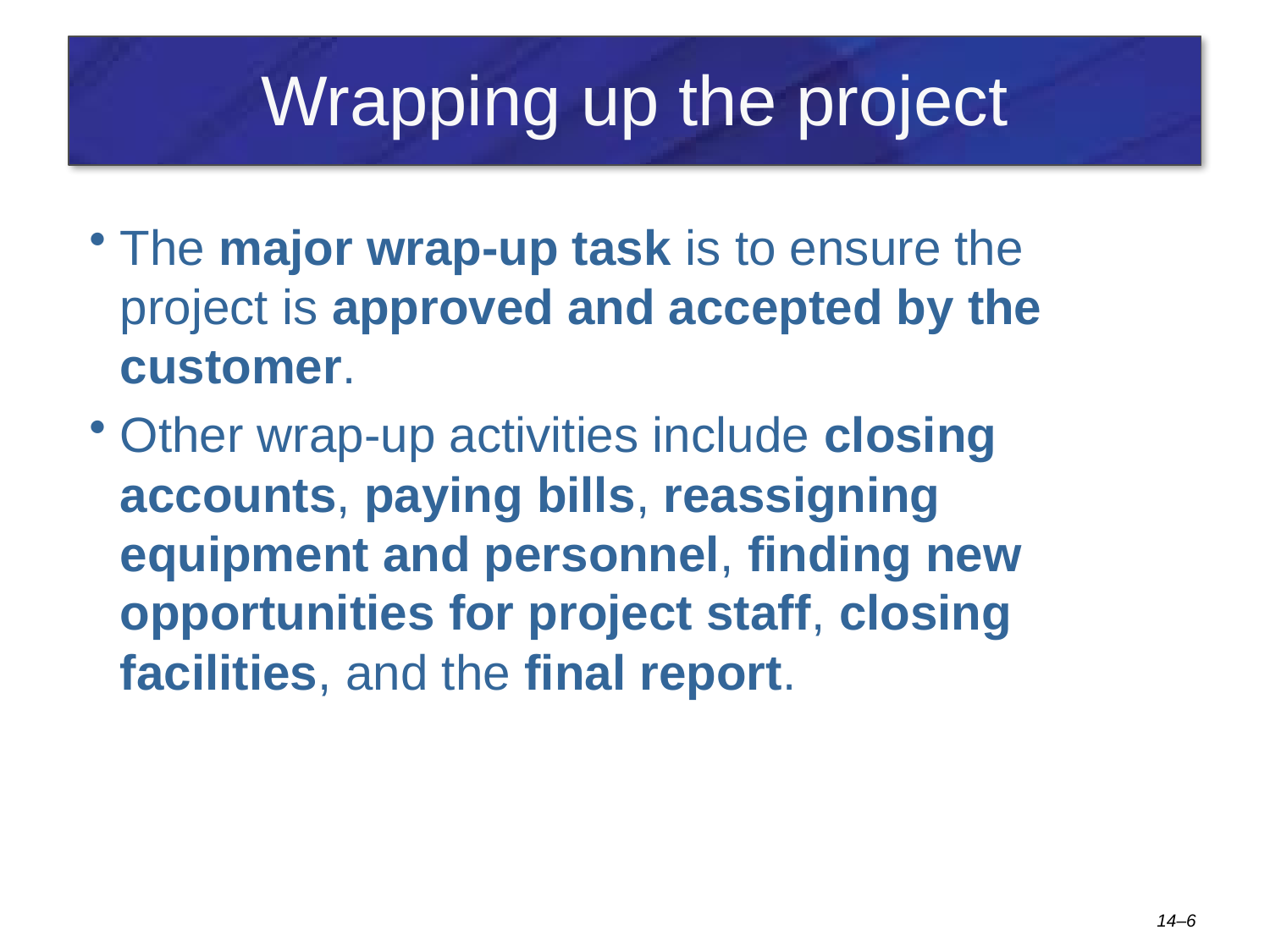

# Wrapping up the project
The major wrap-up task is to ensure the project is approved and accepted by the customer.
Other wrap-up activities include closing accounts, paying bills, reassigning equipment and personnel, finding new opportunities for project staff, closing facilities, and the final report.

14–6